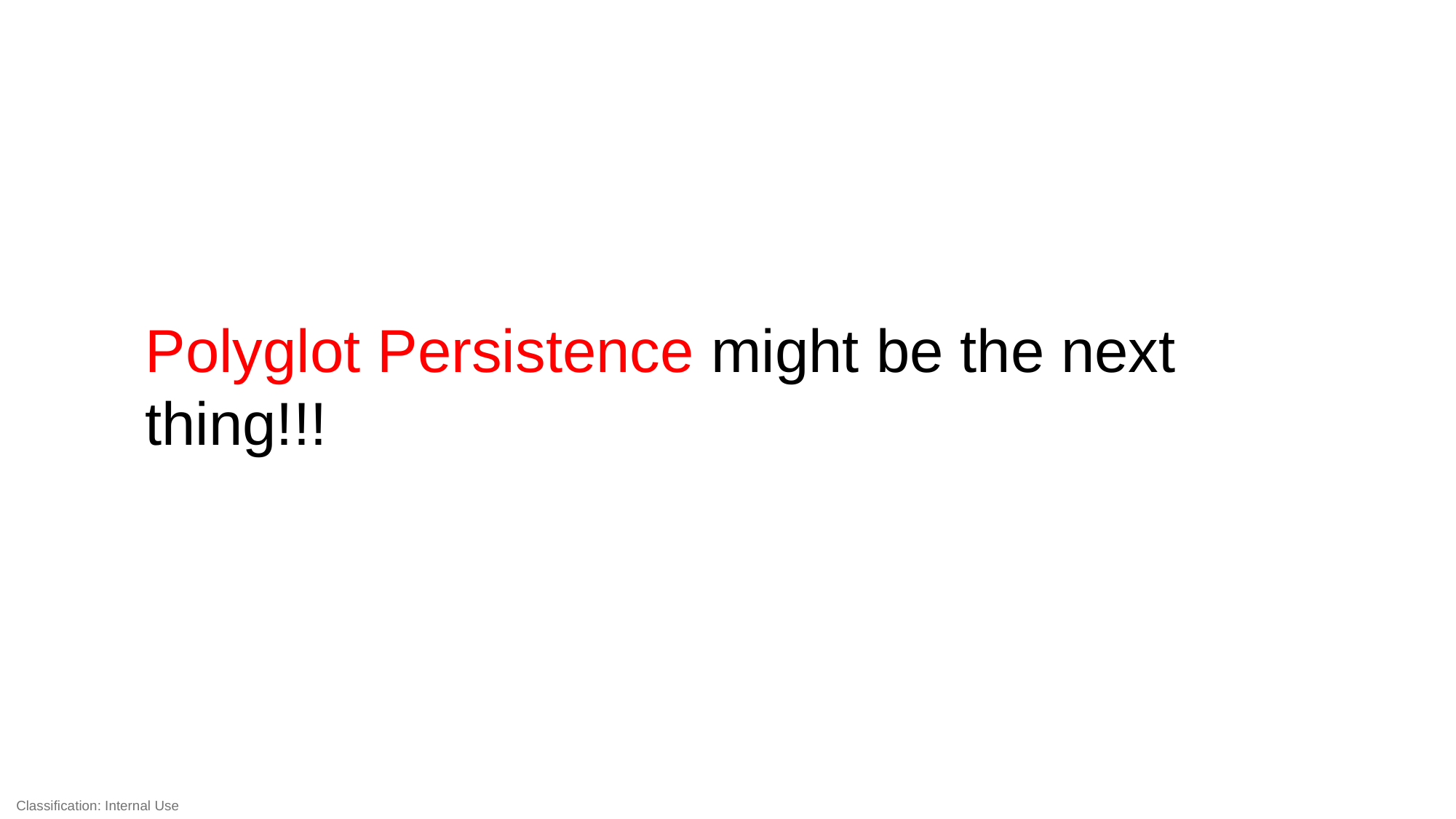

Polyglot Persistence might be the next thing!!!